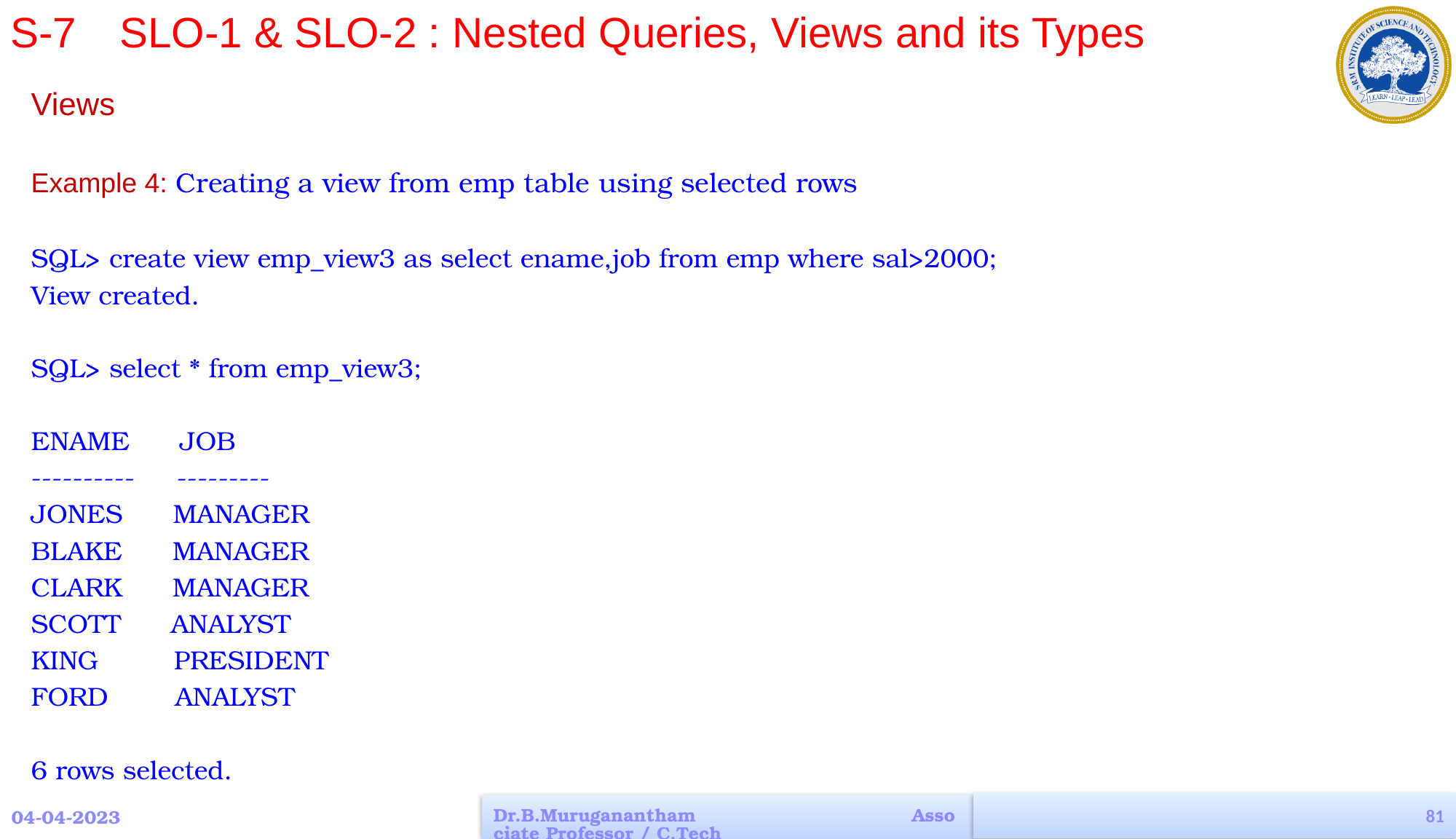

S-7	SLO-1 & SLO-2 : Nested Queries, Views and its Types
Views

Example 4: Creating a view from emp table using selected rows

SQL> create view emp_view3 as select ename,job from emp where sal>2000;
View created.

SQL> select * from emp_view3;

ENAME      JOB
----------     ---------
JONES      MANAGER
BLAKE      MANAGER
CLARK      MANAGER
SCOTT      ANALYST
KING         PRESIDENT
FORD        ANALYST

6 rows selected.

81
04-04-2023
Dr.B.Muruganantham                                   Associate Professor / C.Tech